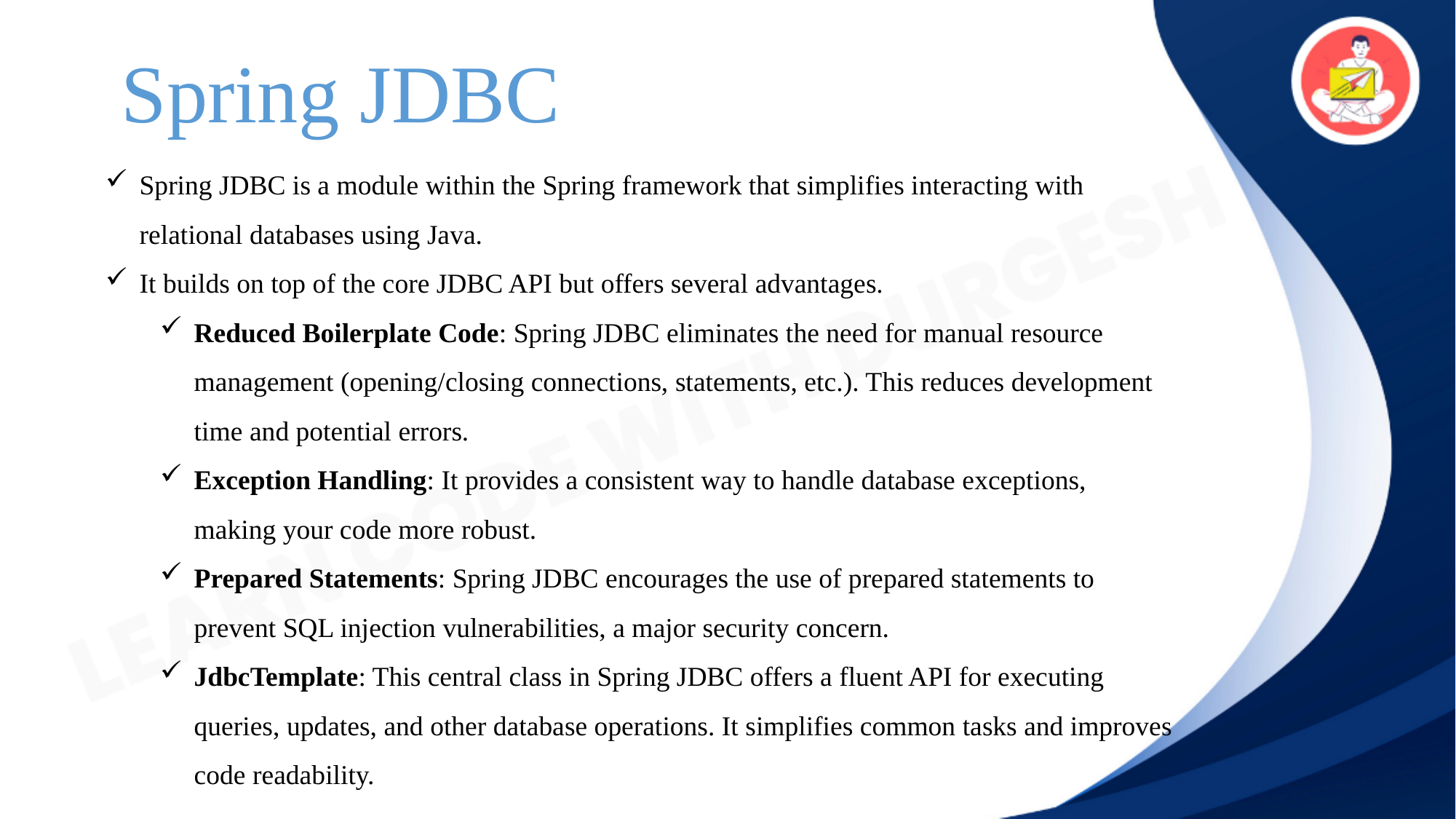

Spring JDBC
Spring JDBC is a module within the Spring framework that simplifies interacting with relational databases using Java.
It builds on top of the core JDBC API but offers several advantages.
Reduced Boilerplate Code: Spring JDBC eliminates the need for manual resource management (opening/closing connections, statements, etc.). This reduces development time and potential errors.
Exception Handling: It provides a consistent way to handle database exceptions, making your code more robust.
Prepared Statements: Spring JDBC encourages the use of prepared statements to prevent SQL injection vulnerabilities, a major security concern.
JdbcTemplate: This central class in Spring JDBC offers a fluent API for executing queries, updates, and other database operations. It simplifies common tasks and improves code readability.